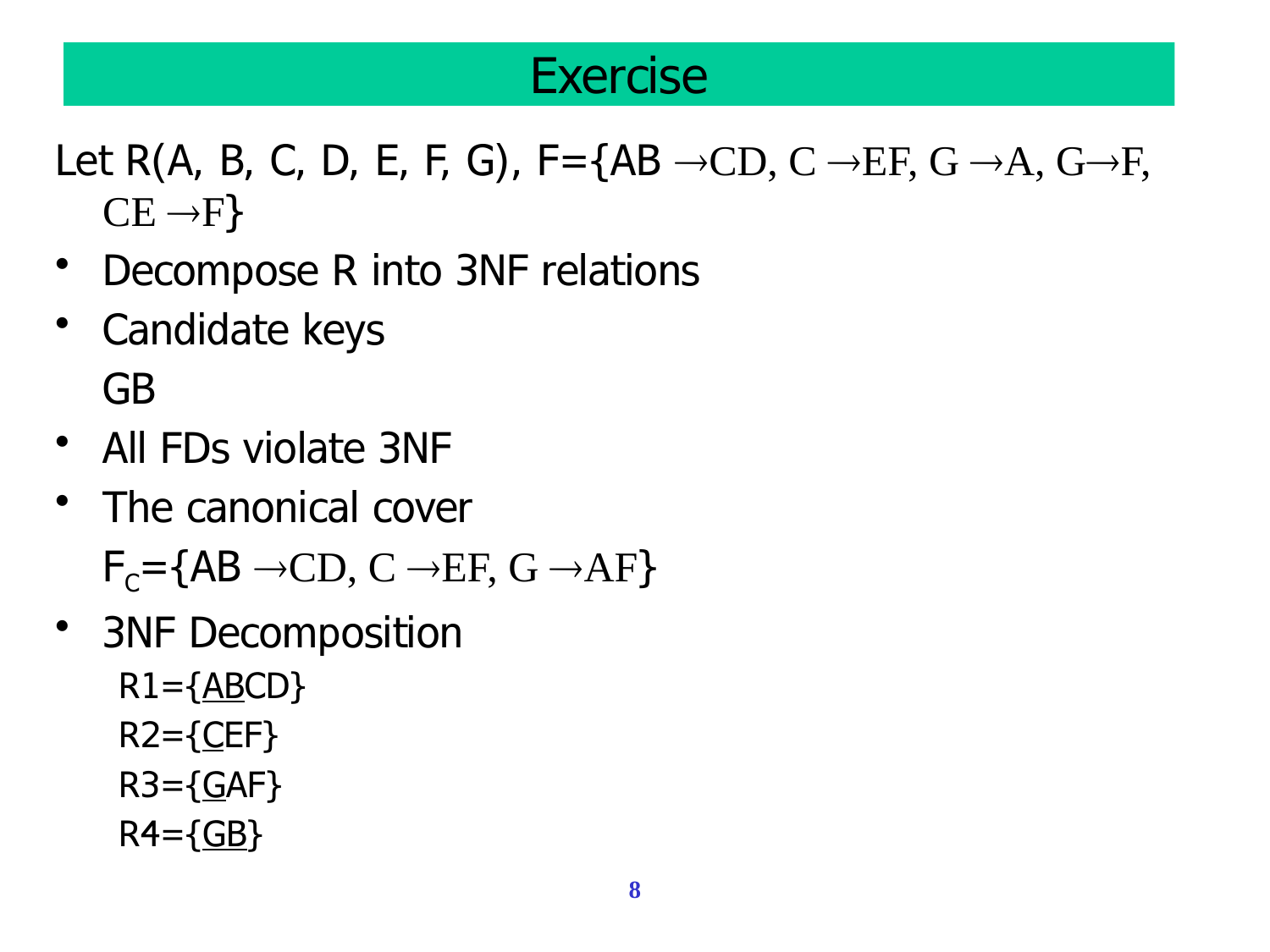

# Exercise
Let R(A, B, C, D, E, F, G), F={AB →CD, C →EF, G →A, G→F, CE →F}
Decompose R into 3NF relations
Candidate keys
	GB
All FDs violate 3NF
The canonical cover
	FC={AB →CD, C →EF, G →AF}
3NF Decomposition
R1={ABCD}
R2={CEF}
R3={GAF}
R4={GB}
8